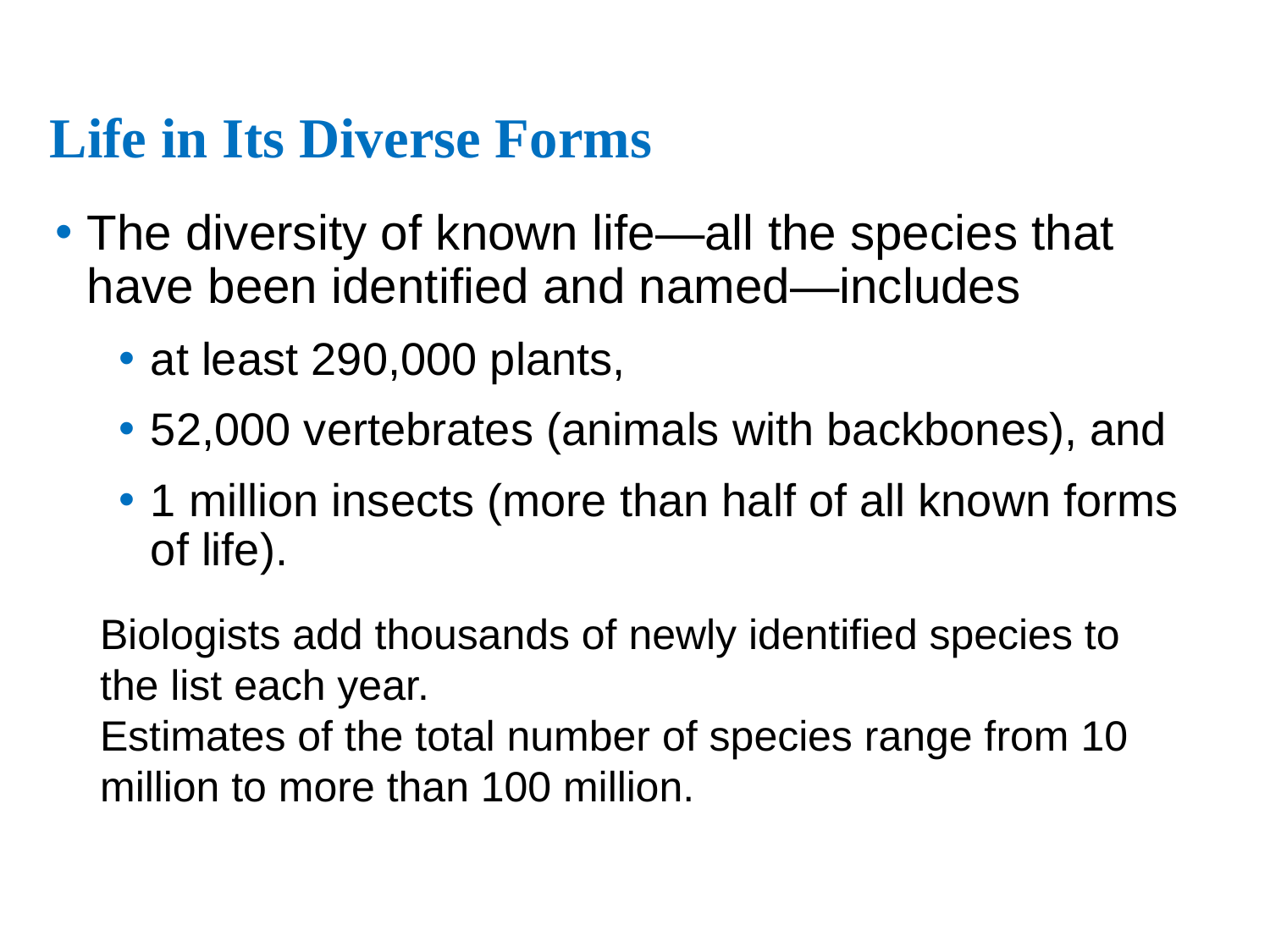

# Life in Its Diverse Forms
The diversity of known life—all the species that have been identified and named—includes
at least 290,000 plants,
52,000 vertebrates (animals with backbones), and
1 million insects (more than half of all known forms of life).
Biologists add thousands of newly identified species to the list each year.
Estimates of the total number of species range from 10 million to more than 100 million.